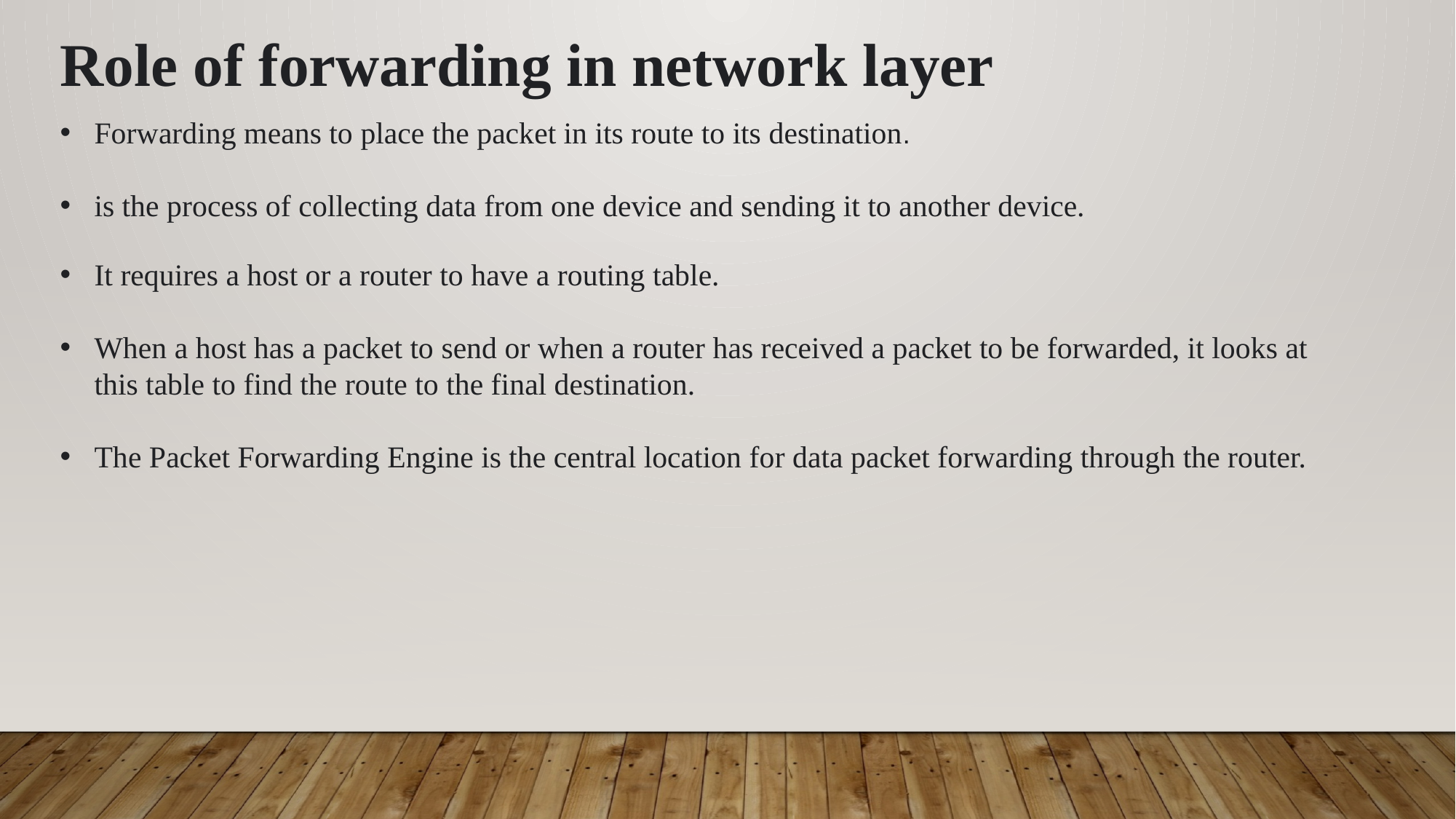

Role of forwarding in network layer

Forwarding means to place the packet in its route to its destination.

is the process of collecting data from one device and sending it to another device.

It requires a host or a router to have a routing table.

When a host has a packet to send or when a router has received a packet to be forwarded, it looks at this table to find the route to the final destination.

The Packet Forwarding Engine is the central location for data packet forwarding through the router.